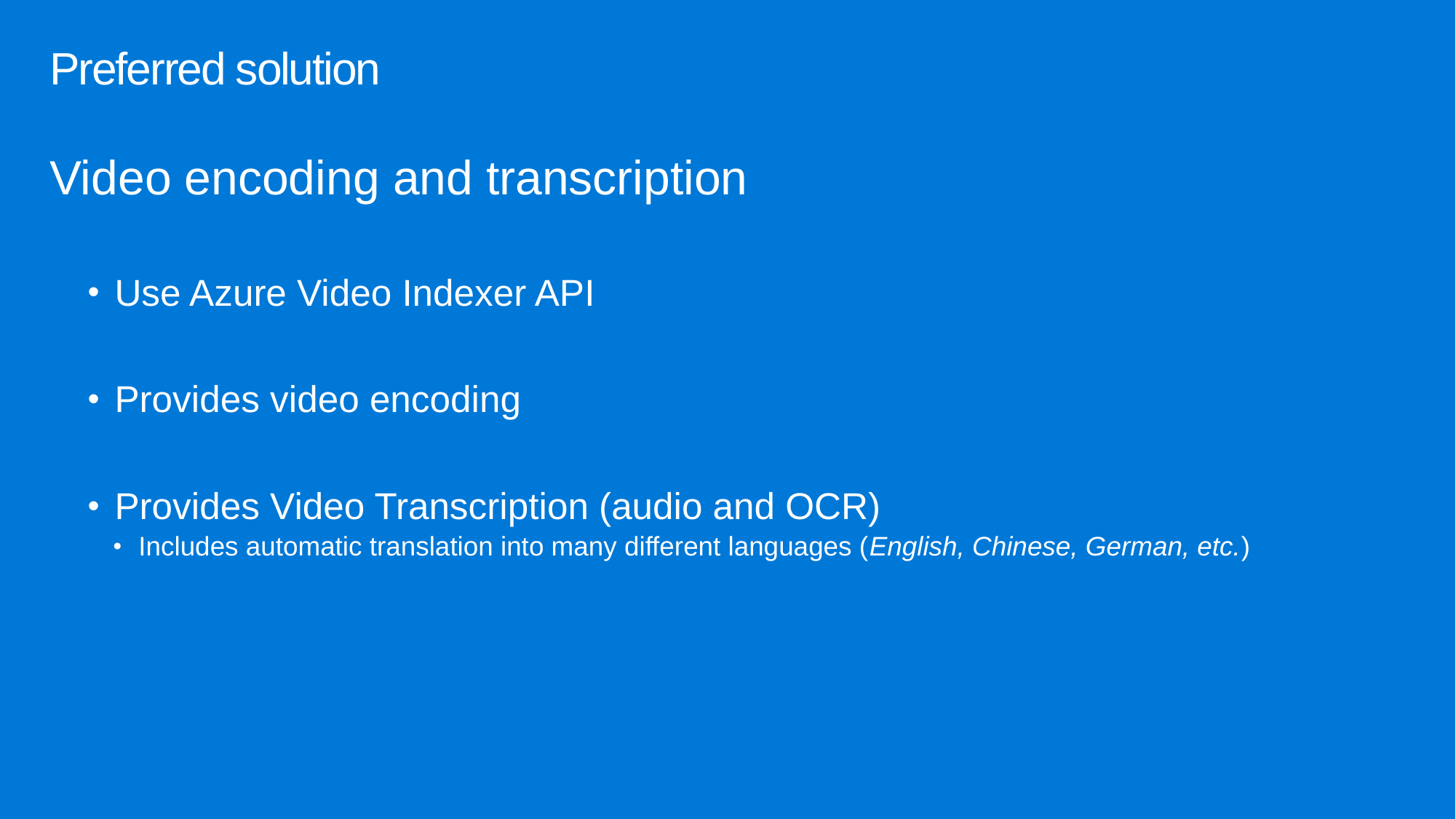

# Preferred solution
Video encoding and transcription

Use Azure Video Indexer API

Provides video encoding

Provides Video Transcription (audio and OCR)
Includes automatic translation into many different languages (English, Chinese, German, etc.)